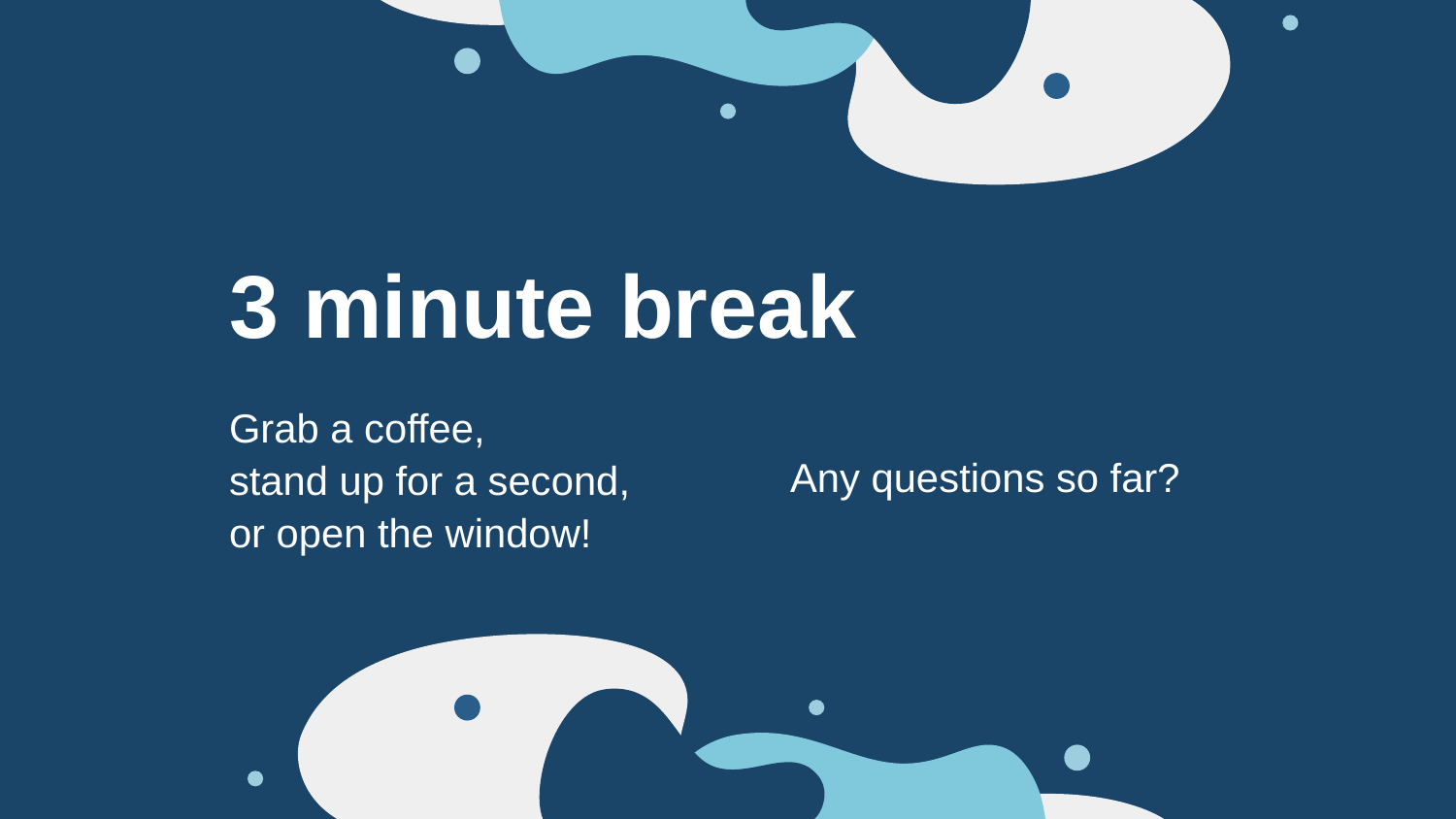

# 3 minute break
Grab a coffee,
stand up for a second,
or open the window!
Any questions so far?